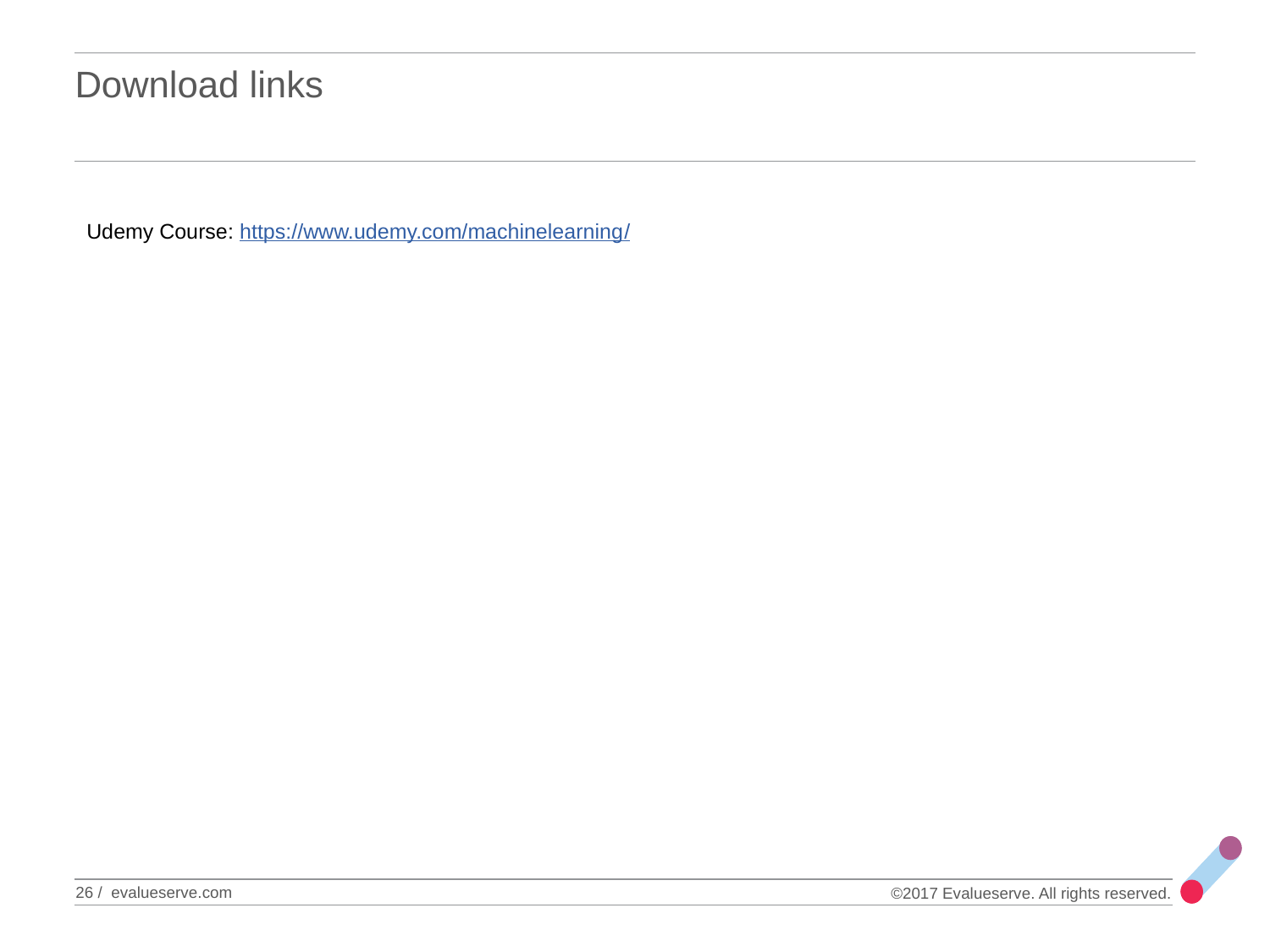

# Download links
Udemy Course: https://www.udemy.com/machinelearning/

26 /  evalueserve.com
©2017 Evalueserve. All rights reserved.